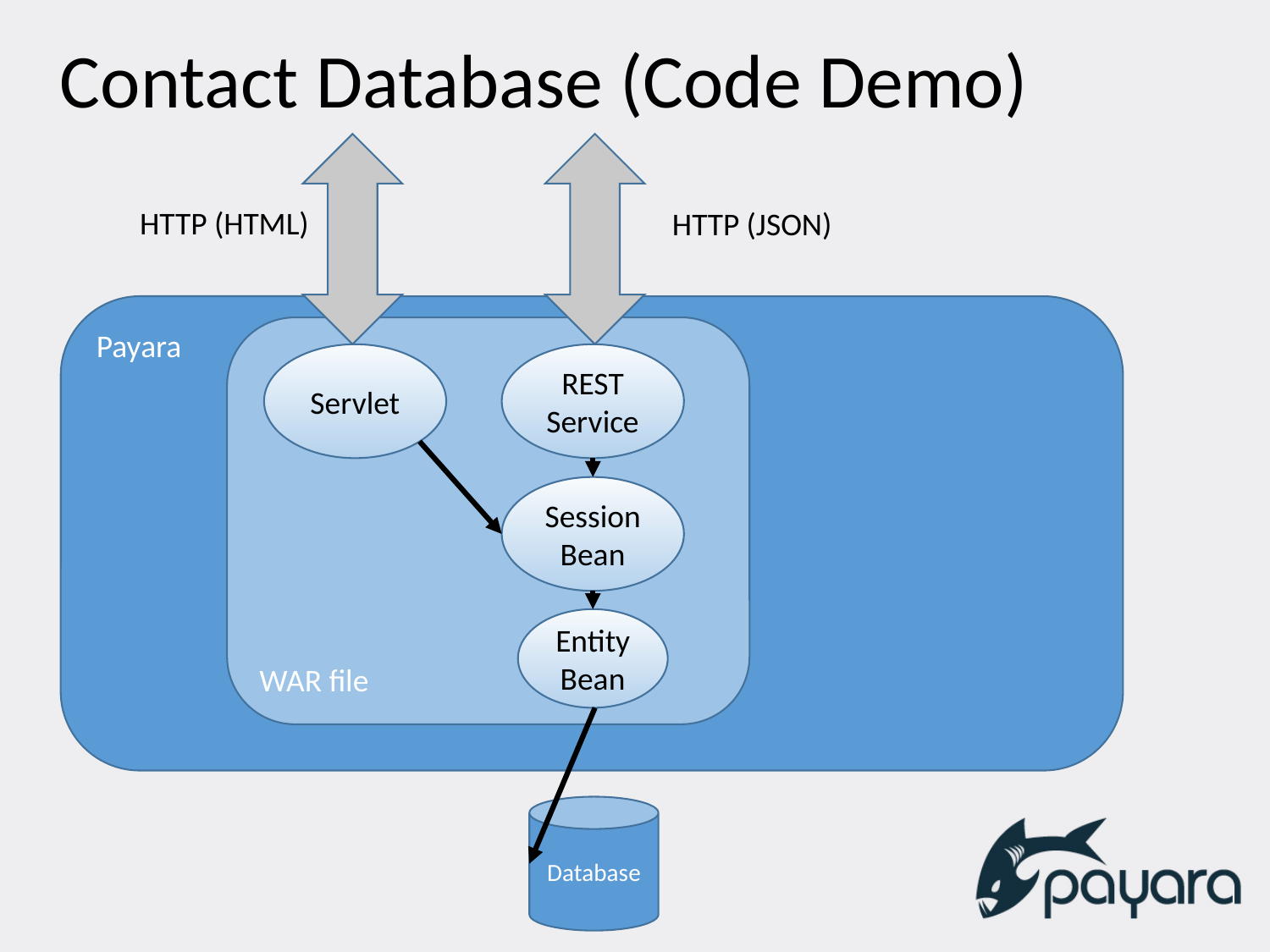

# Contact Database (Code Demo)

HTTP (HTML)
HTTP (JSON)
Payara
WAR file
Servlet
REST
Service
Session Bean
Entity Bean
Database